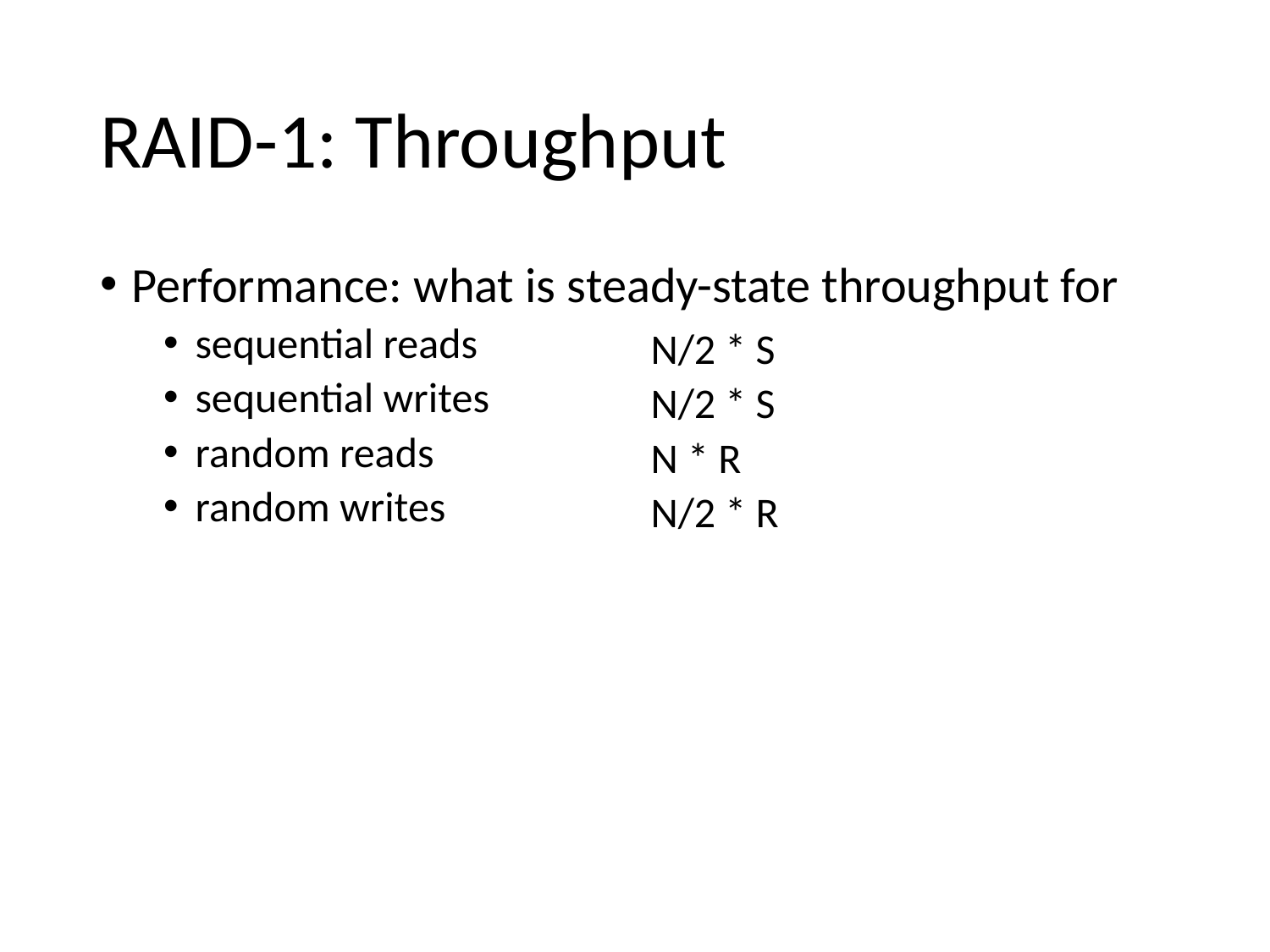

# RAID-1: Throughput
Performance: what is steady-state throughput for
sequential reads
sequential writes
random reads
random writes

N/2 * S
N/2 * S
N * R
N/2 * R